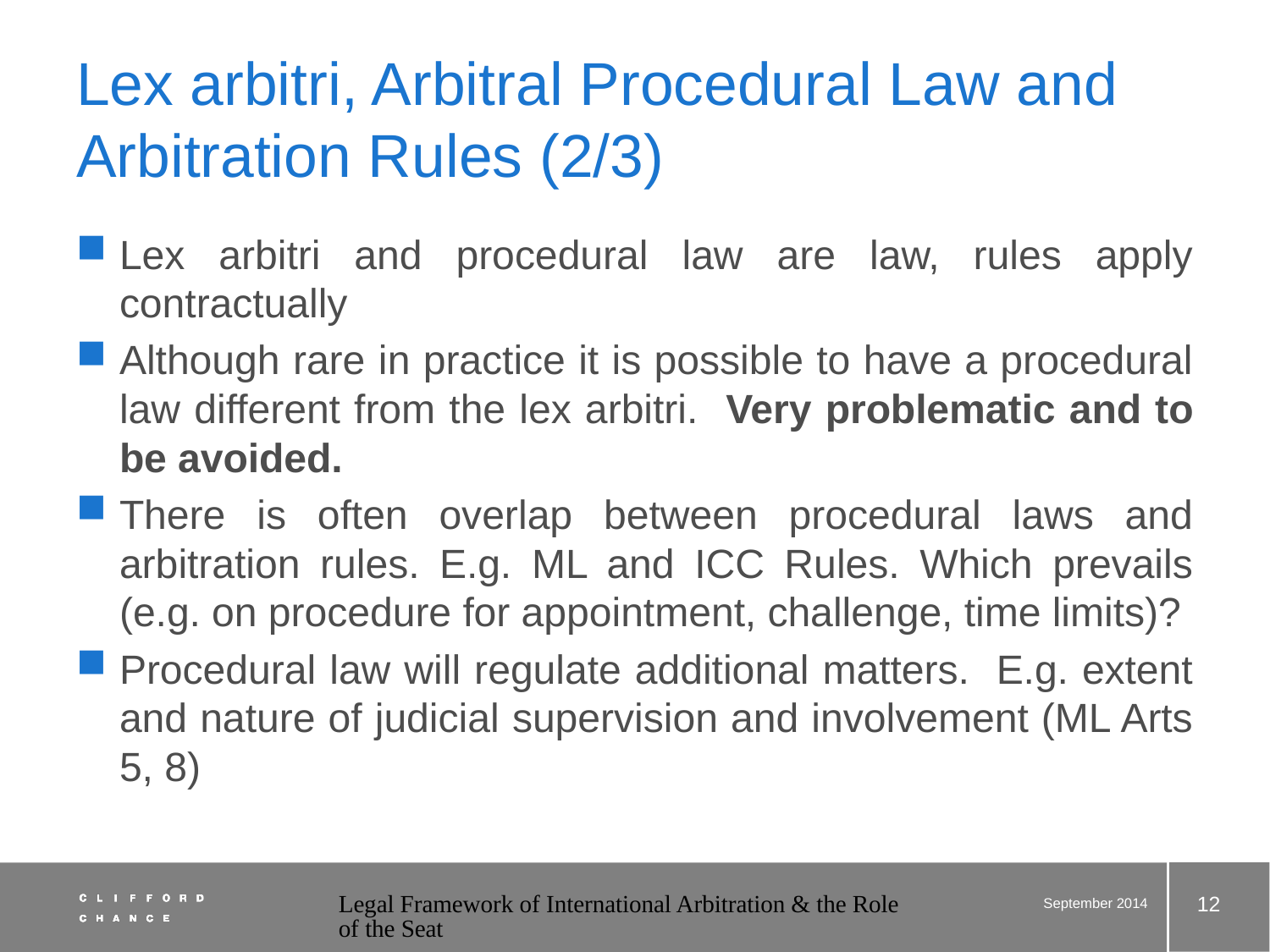

# Lex arbitri, Arbitral Procedural Law and Arbitration Rules (2/3)
Lex arbitri and procedural law are law, rules apply contractually
Although rare in practice it is possible to have a procedural law different from the lex arbitri.  Very problematic and to be avoided.
There is often overlap between procedural laws and arbitration rules. E.g. ML and ICC Rules. Which prevails (e.g. on procedure for appointment, challenge, time limits)?
Procedural law will regulate additional matters.  E.g. extent and nature of judicial supervision and involvement (ML Arts 5, 8)
12
Legal Framework of International Arbitration & the Role of the Seat
September 2014